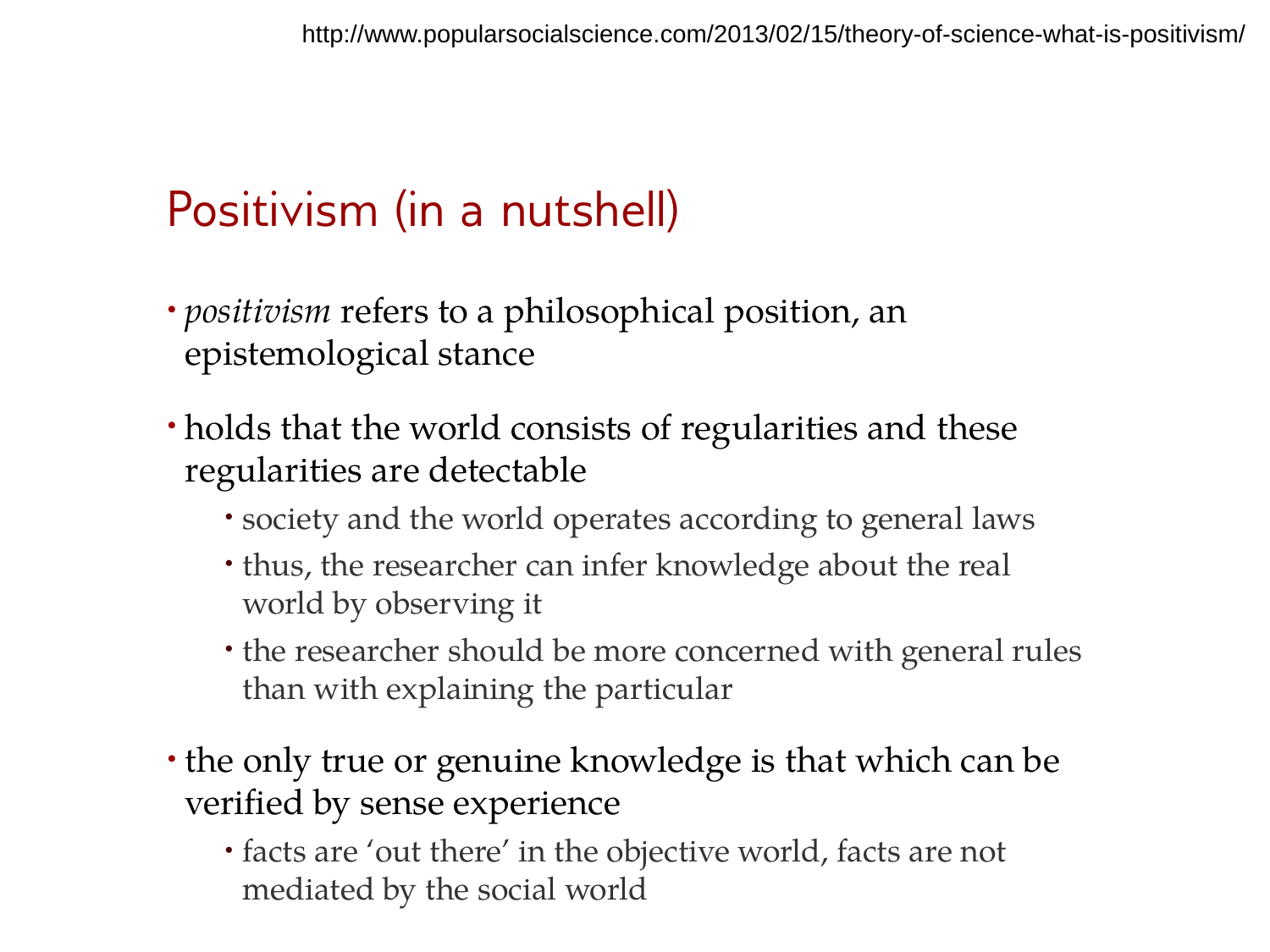

http://www.popularsocialscience.com/2013/02/15/theory-of-science-what-is-positivism/
# Positivism (in a nutshell)
positivism refers to a philosophical position, an epistemological stance
holds that the world consists of regularities and these regularities are detectable
society and the world operates according to general laws
thus, the researcher can infer knowledge about the real world by observing it
the researcher should be more concerned with general rules than with explaining the particular
the only true or genuine knowledge is that which can be verified by sense experience
facts are ‘out there’ in the objective world, facts are not mediated by the social world